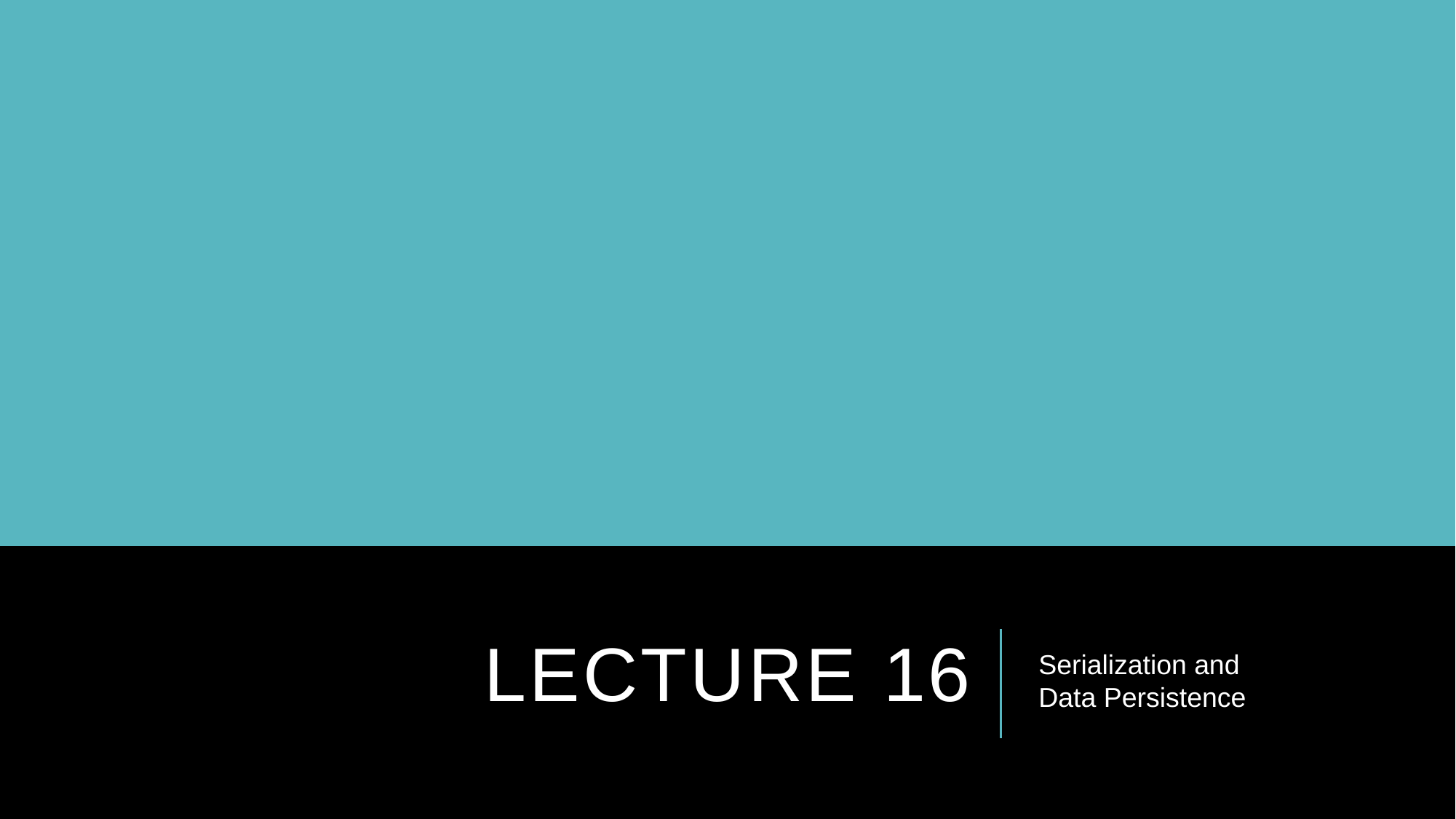

# Lecture 16
Serialization and
Data Persistence